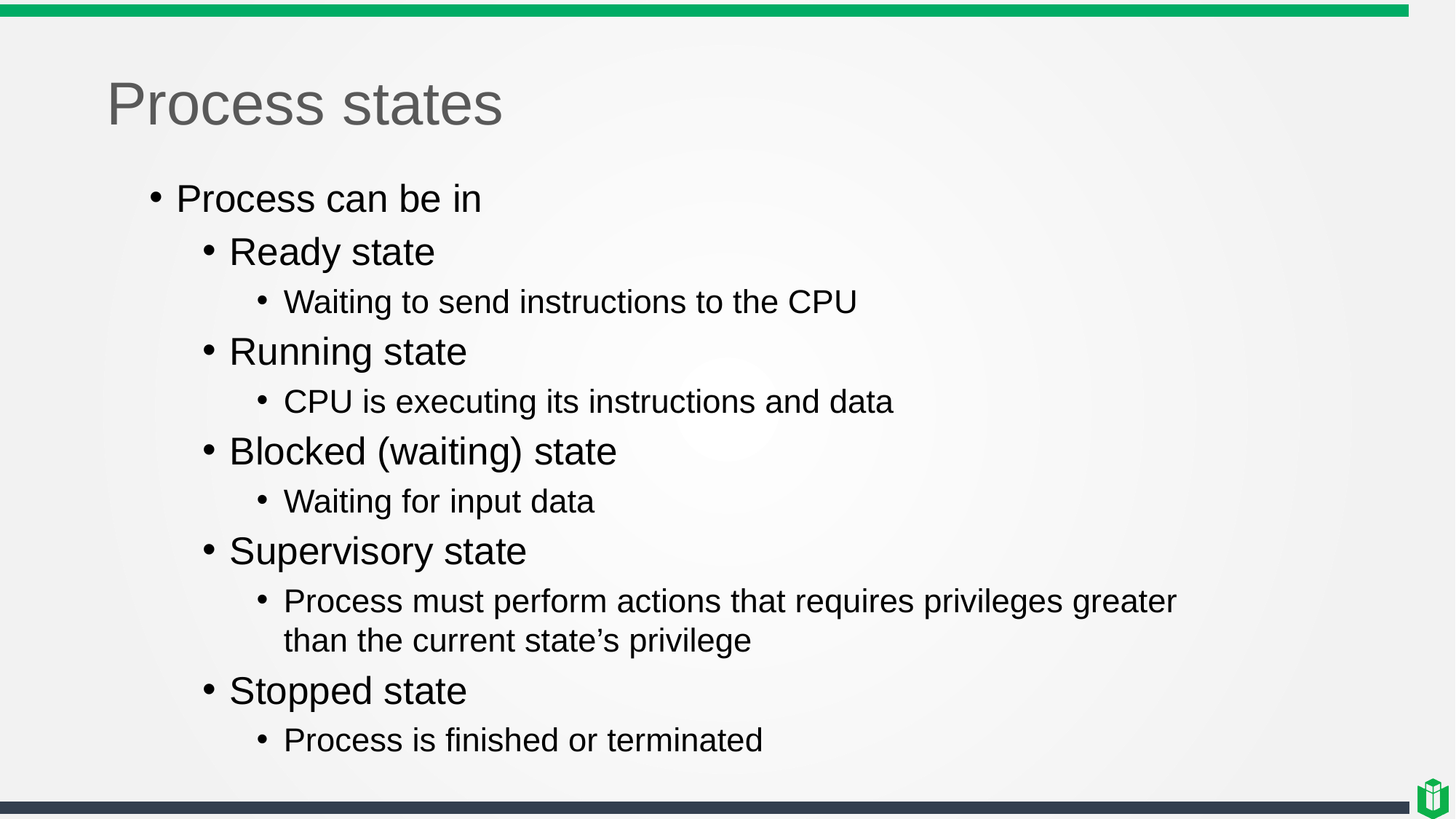

# Process states
Process can be in
Ready state
Waiting to send instructions to the CPU
Running state
CPU is executing its instructions and data
Blocked (waiting) state
Waiting for input data
Supervisory state
Process must perform actions that requires privileges greater than the current state’s privilege
Stopped state
Process is finished or terminated